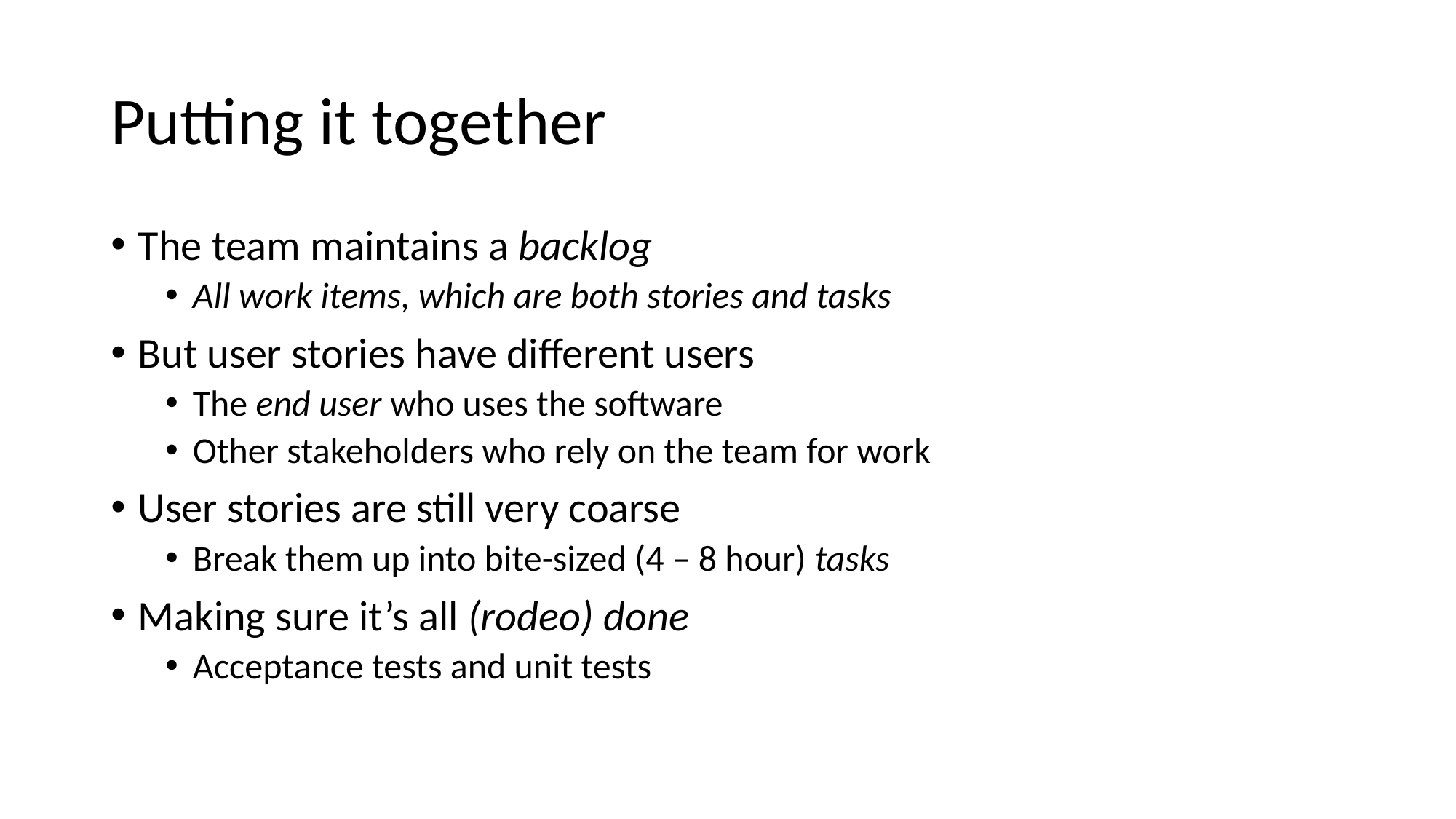

# Putting it together
The team maintains a backlog
All work items, which are both stories and tasks
But user stories have different users
The end user who uses the software
Other stakeholders who rely on the team for work
User stories are still very coarse
Break them up into bite-sized (4 – 8 hour) tasks
Making sure it’s all (rodeo) done
Acceptance tests and unit tests